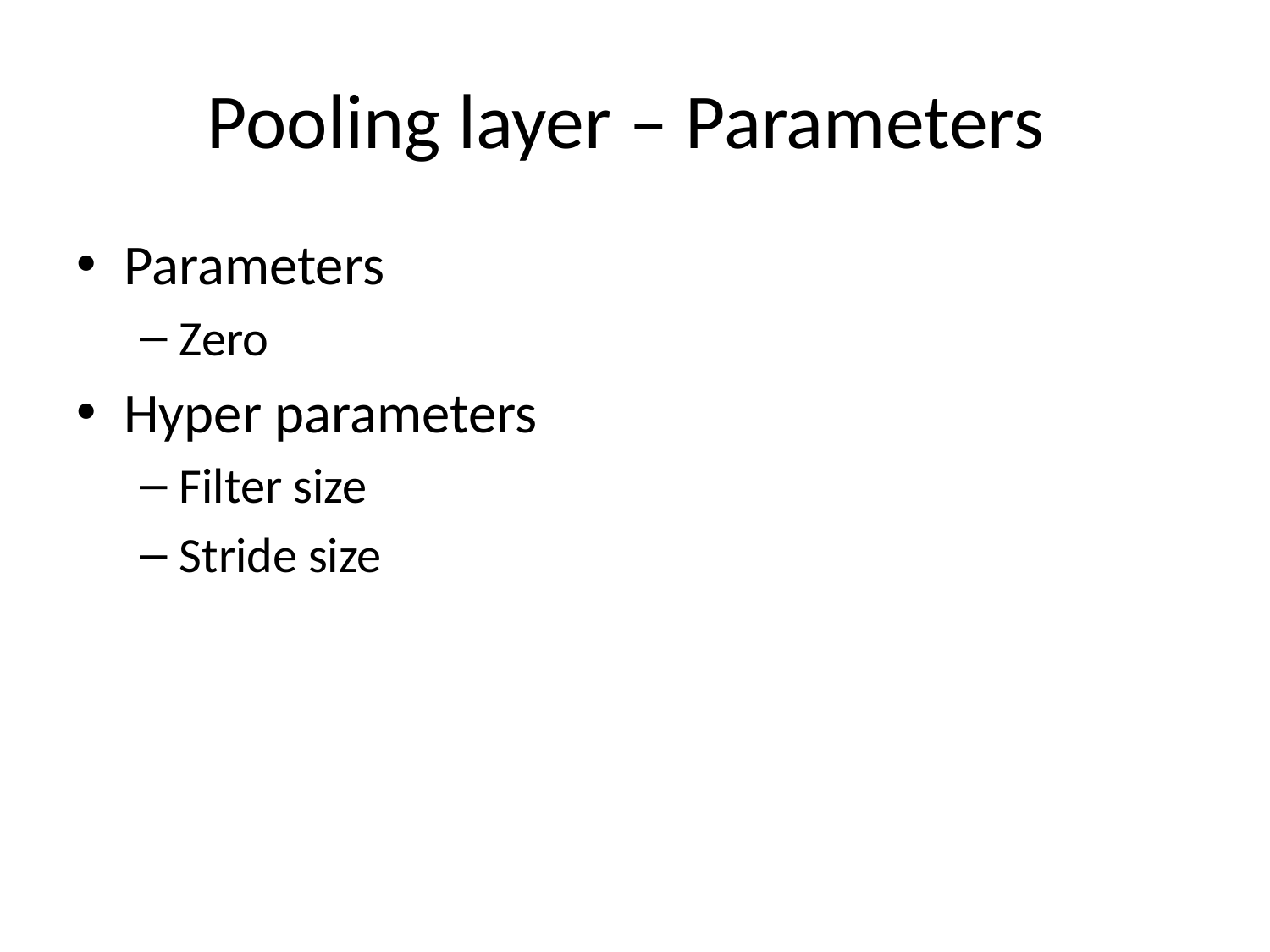

# Pooling layer – Parameters
Parameters
Zero
Hyper parameters
Filter size
Stride size